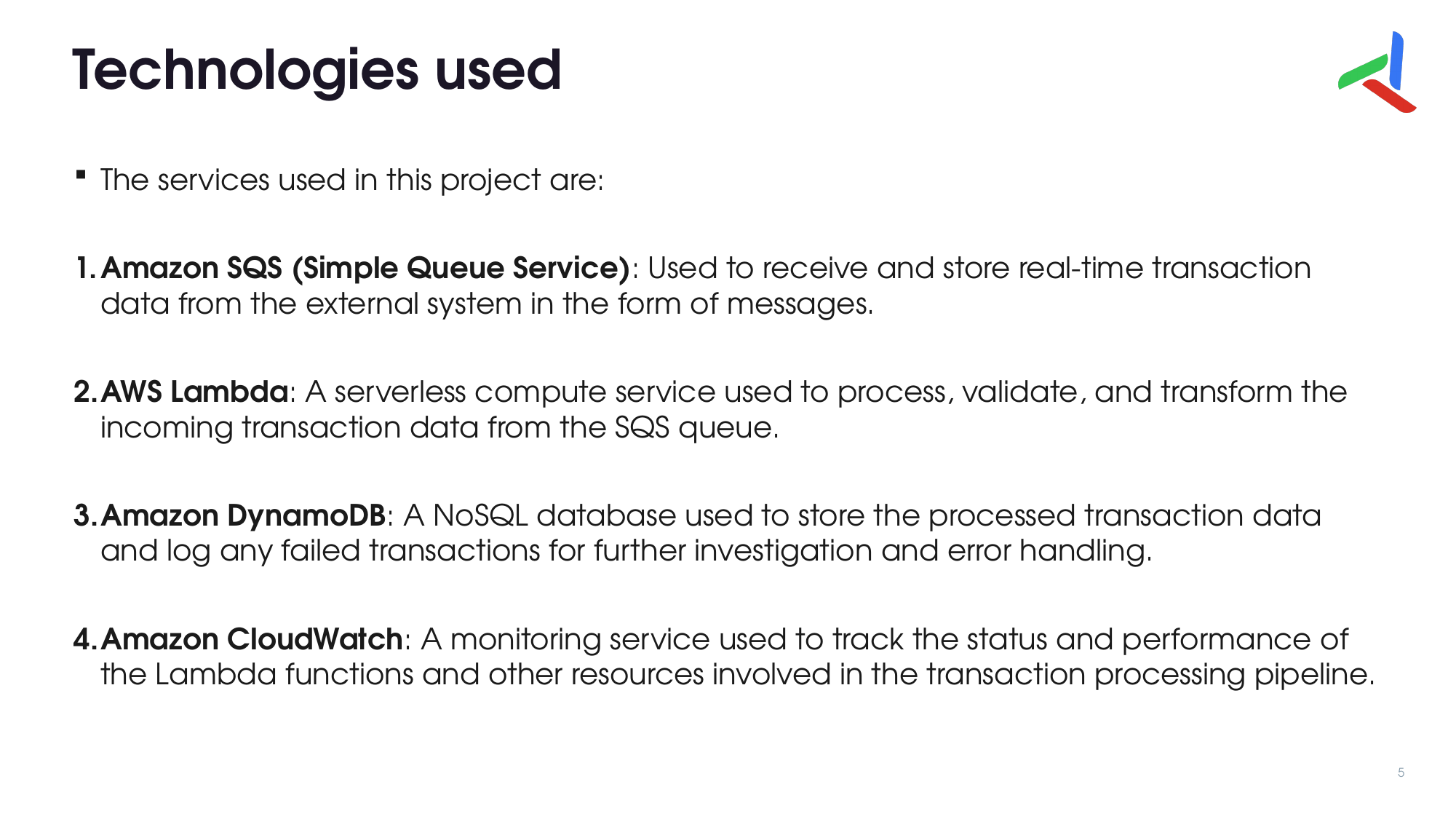

# Technologies used
The services used in this project are:

Amazon SQS (Simple Queue Service): Used to receive and store real-time transaction data from the external system in the form of messages.

AWS Lambda: A serverless compute service used to process, validate, and transform the incoming transaction data from the SQS queue.

Amazon DynamoDB: A NoSQL database used to store the processed transaction data and log any failed transactions for further investigation and error handling.

Amazon CloudWatch: A monitoring service used to track the status and performance of the Lambda functions and other resources involved in the transaction processing pipeline.